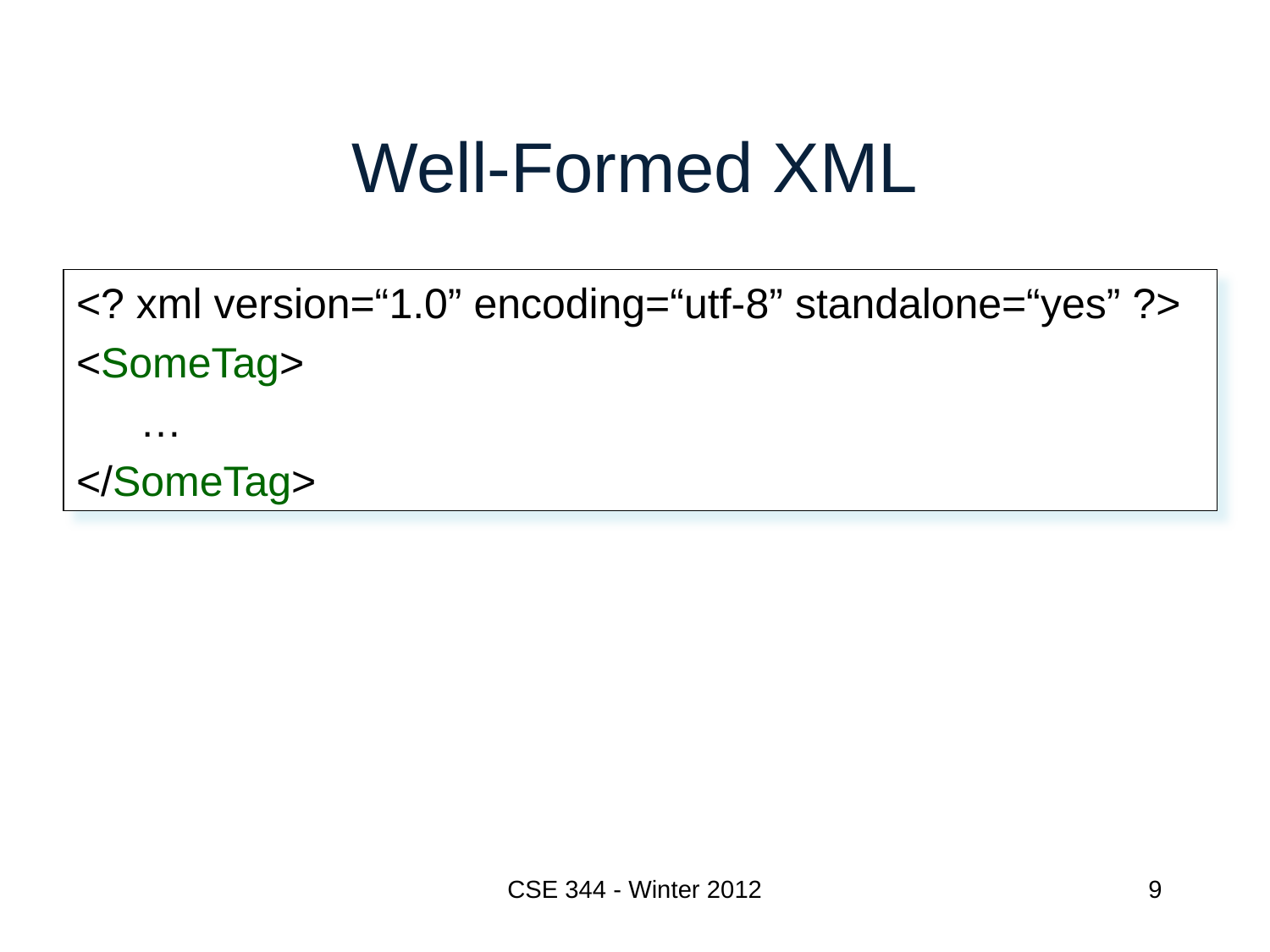

# Well-Formed XML
<? xml version=“1.0” encoding=“utf-8” standalone=“yes” ?>
<SomeTag>
…
</SomeTag>
CSE 344 - Winter 2012
9